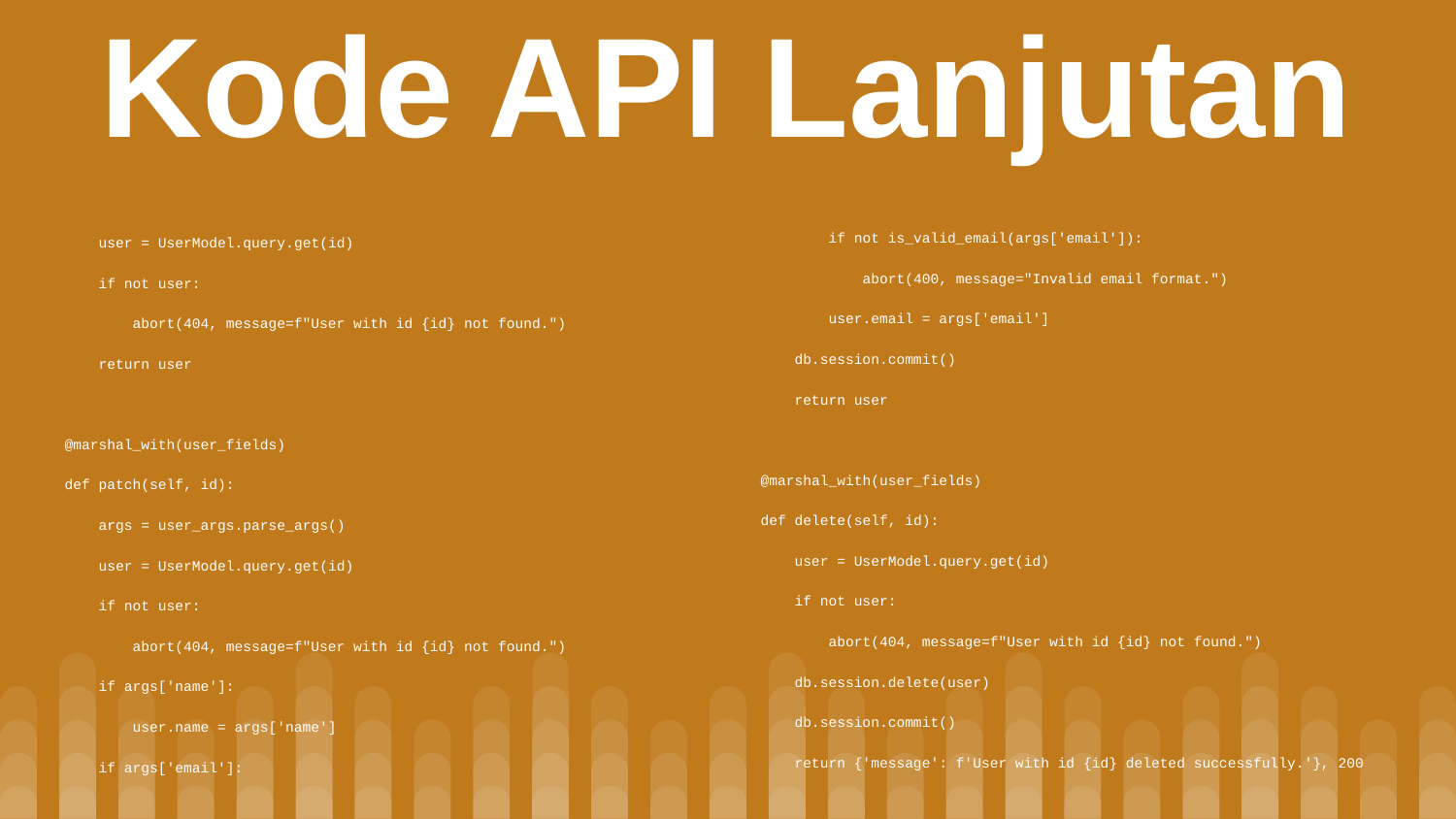

# Kode API Lanjutan

            if not is_valid_email(args['email']):
                abort(400, message="Invalid email format.")
            user.email = args['email']
        db.session.commit()
        return user

    @marshal_with(user_fields)
    def delete(self, id):
        user = UserModel.query.get(id)
        if not user:
            abort(404, message=f"User with id {id} not found.")
        db.session.delete(user)
        db.session.commit()
        return {'message': f'User with id {id} deleted successfully.'}, 200

        user = UserModel.query.get(id)
        if not user:
            abort(404, message=f"User with id {id} not found.")
        return user

    @marshal_with(user_fields)
    def patch(self, id):
        args = user_args.parse_args()
        user = UserModel.query.get(id)
        if not user:
            abort(404, message=f"User with id {id} not found.")
        if args['name']:
            user.name = args['name']
        if args['email']: